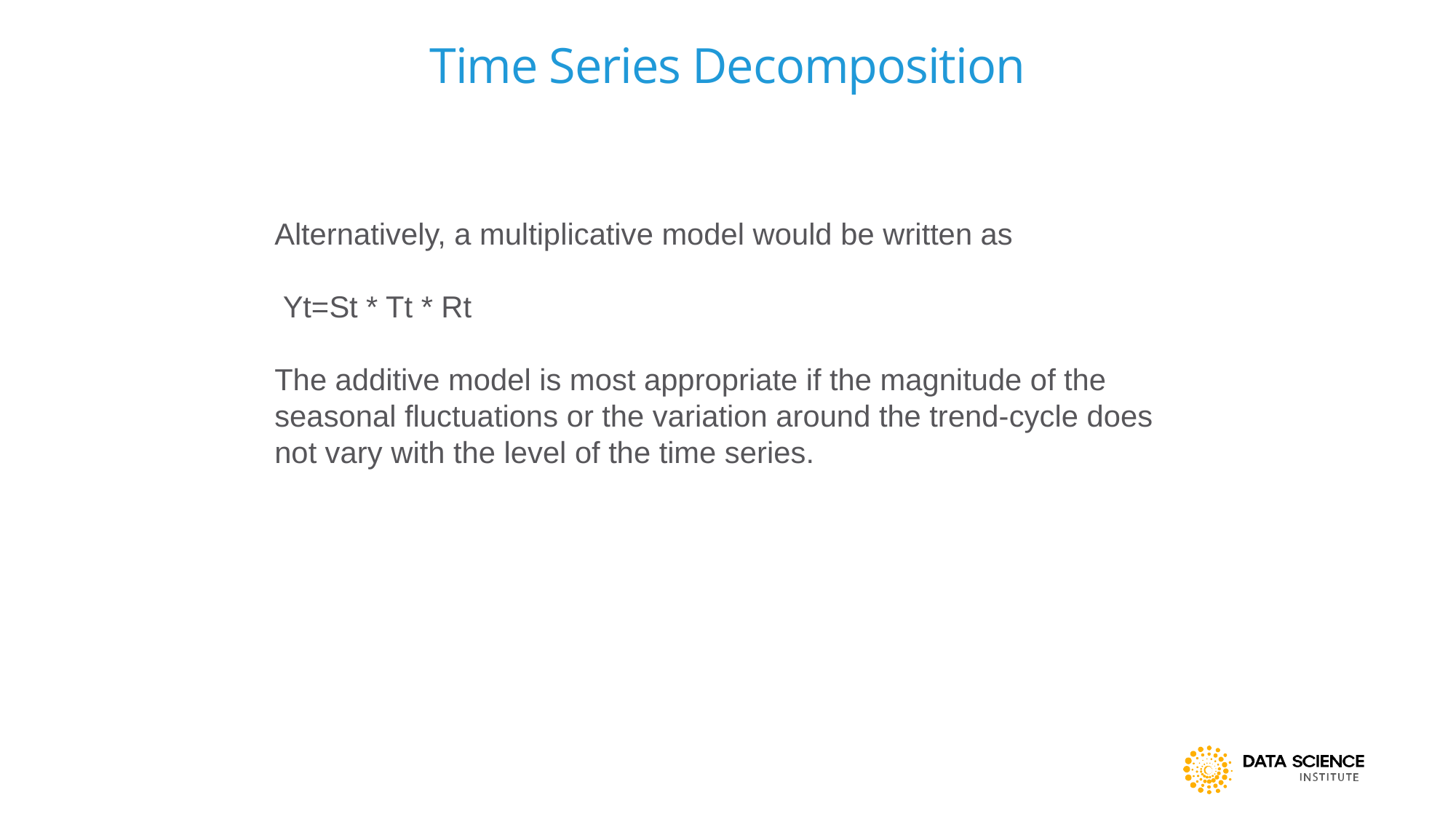

# Time Series Decomposition
Alternatively, a multiplicative model would be written as

 Yt=St * Tt * Rt

The additive model is most appropriate if the magnitude of the seasonal fluctuations or the variation around the trend-cycle does not vary with the level of the time series.